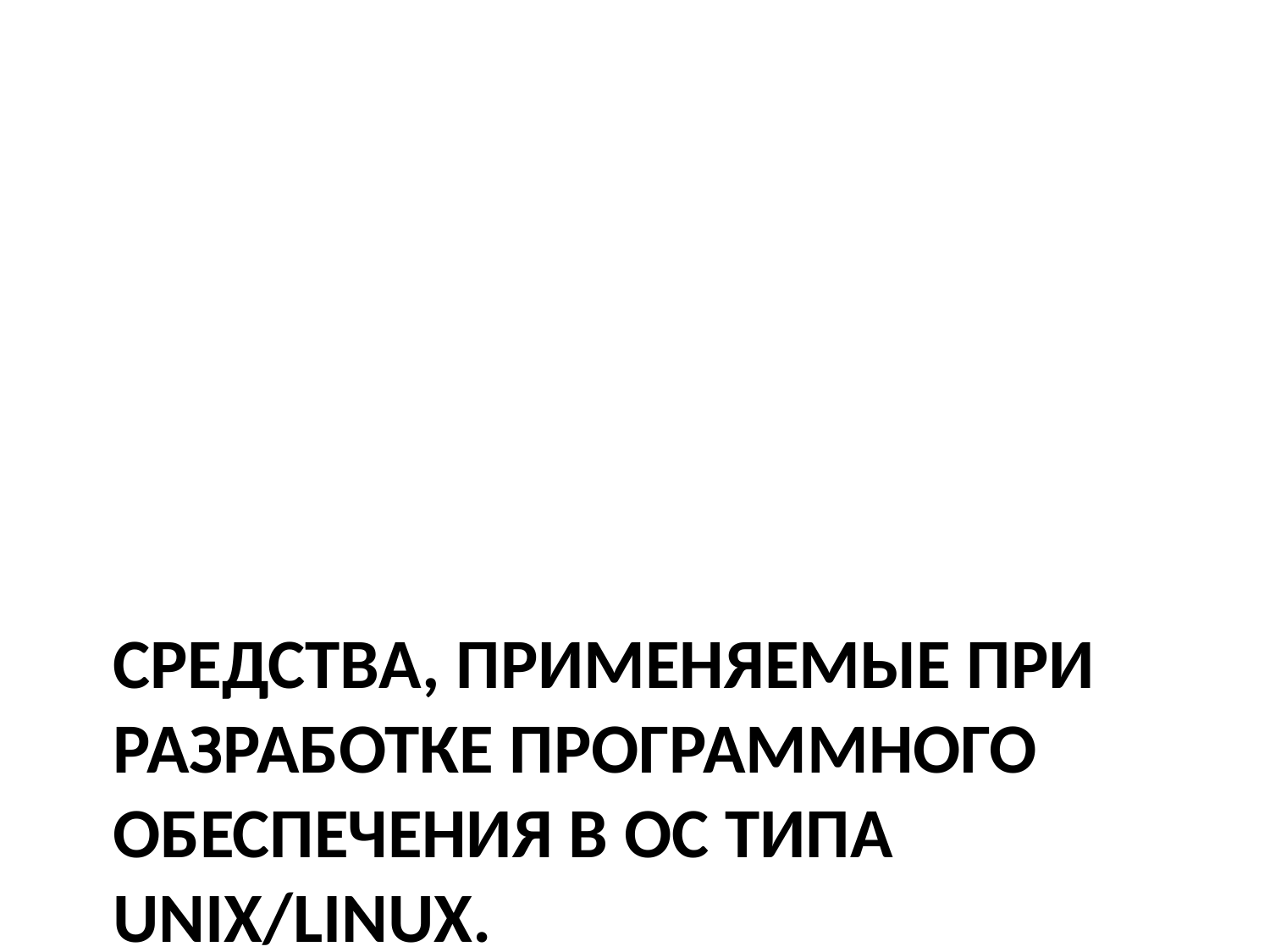

# Средства, применяемые при разработке программного обеспечения в ОС типа UNIX/Linux.